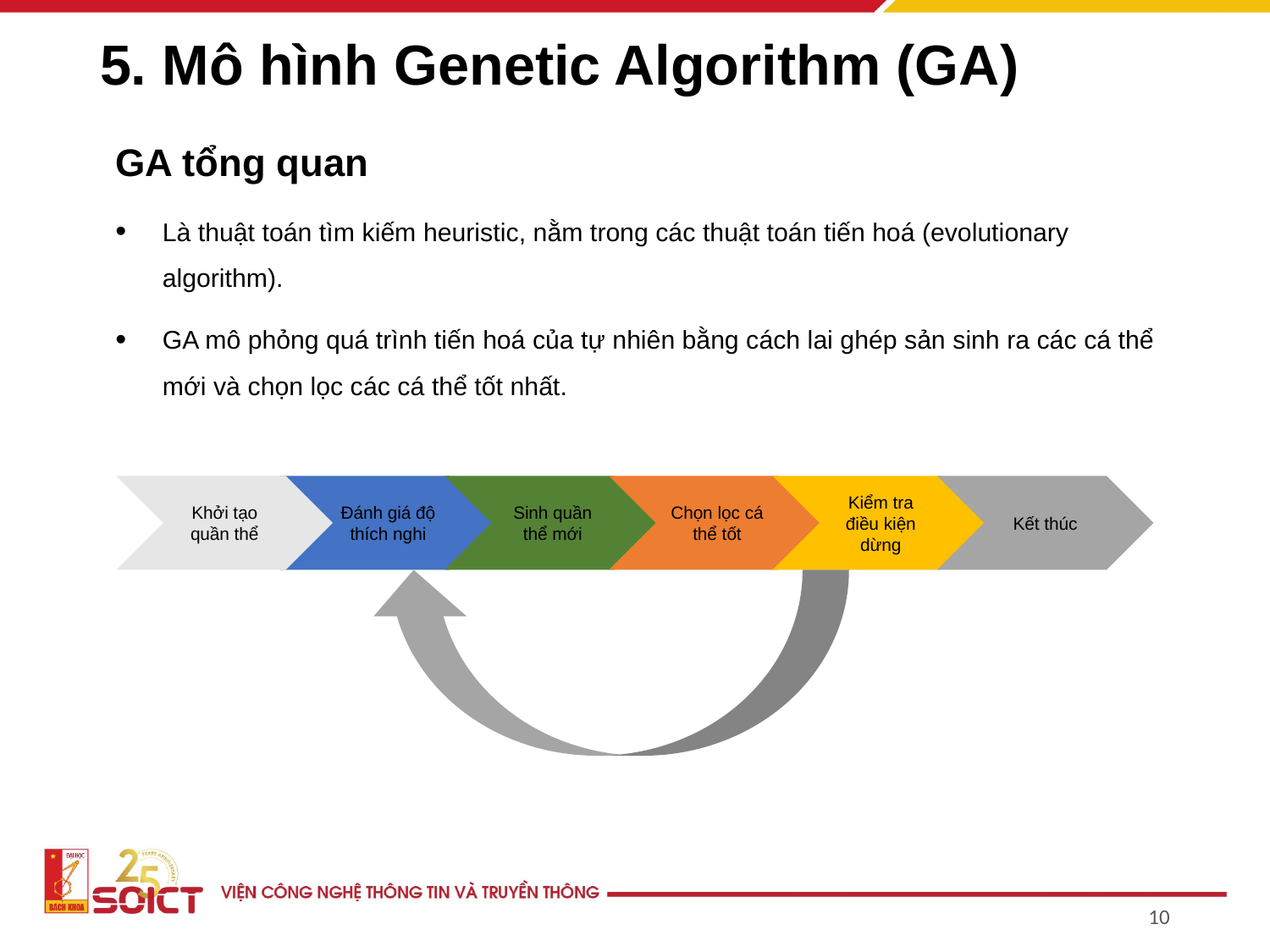

# 5. Mô hình Genetic Algorithm (GA)
GA tổng quan
Là thuật toán tìm kiếm heuristic, nằm trong các thuật toán tiến hoá (evolutionary algorithm).
GA mô phỏng quá trình tiến hoá của tự nhiên bằng cách lai ghép sản sinh ra các cá thể mới và chọn lọc các cá thể tốt nhất.

Khởi tạo quần thể
Đánh giá độ thích nghi
Sinh quần thể mới
Chọn lọc cá thể tốt
Kiểm tra điều kiện dừng
Kết thúc
10